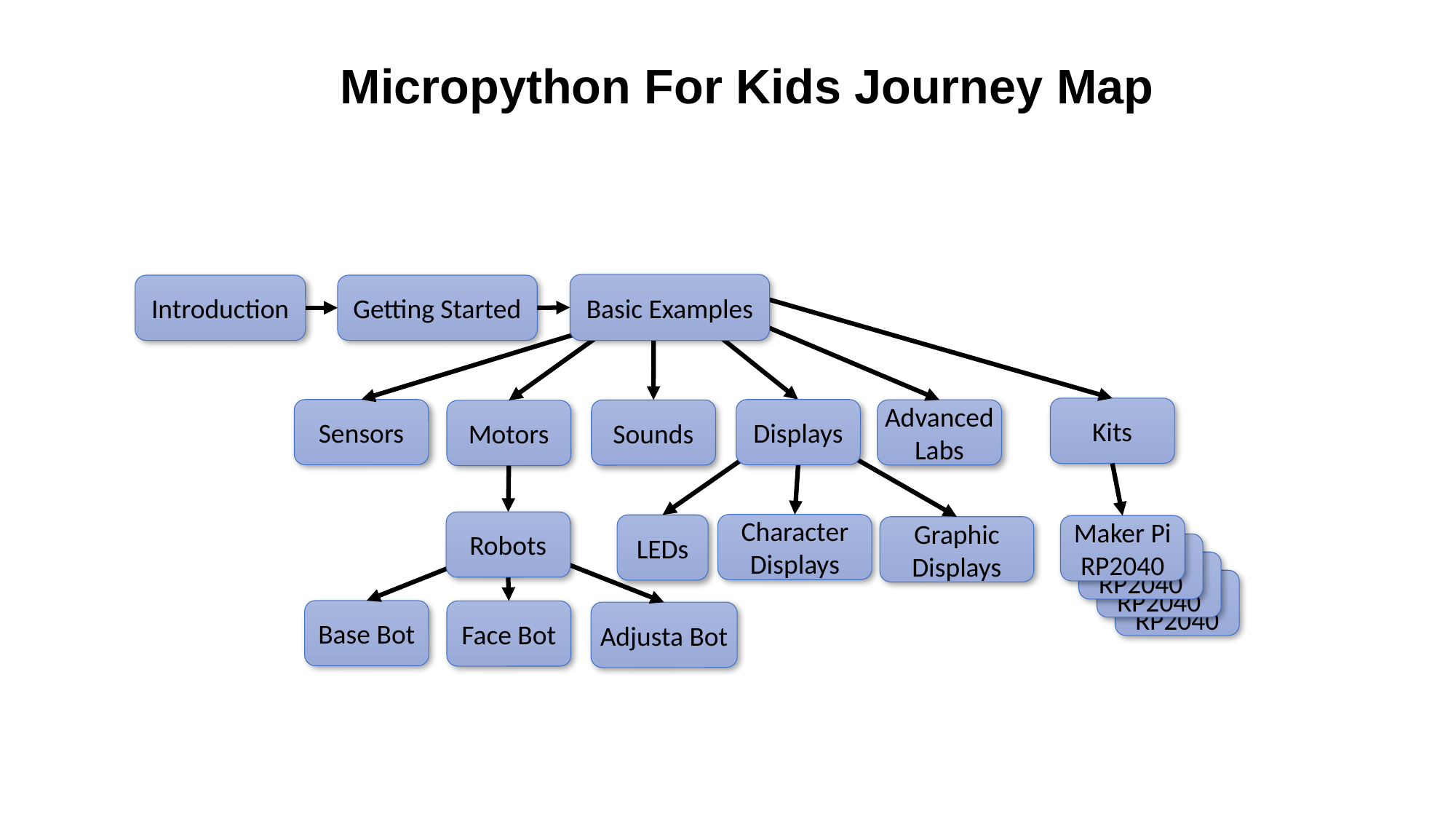

# Micropython For Kids Journey Map
Basic Examples
Introduction
Getting Started
Kits
Sensors
Displays
Advanced
Labs
Sounds
Motors
Robots
Character
Displays
LEDs
Maker Pi
RP2040
Graphic
Displays
Maker
RP2040
Maker
RP2040
Maker
RP2040
Base Bot
Face Bot
Adjusta Bot